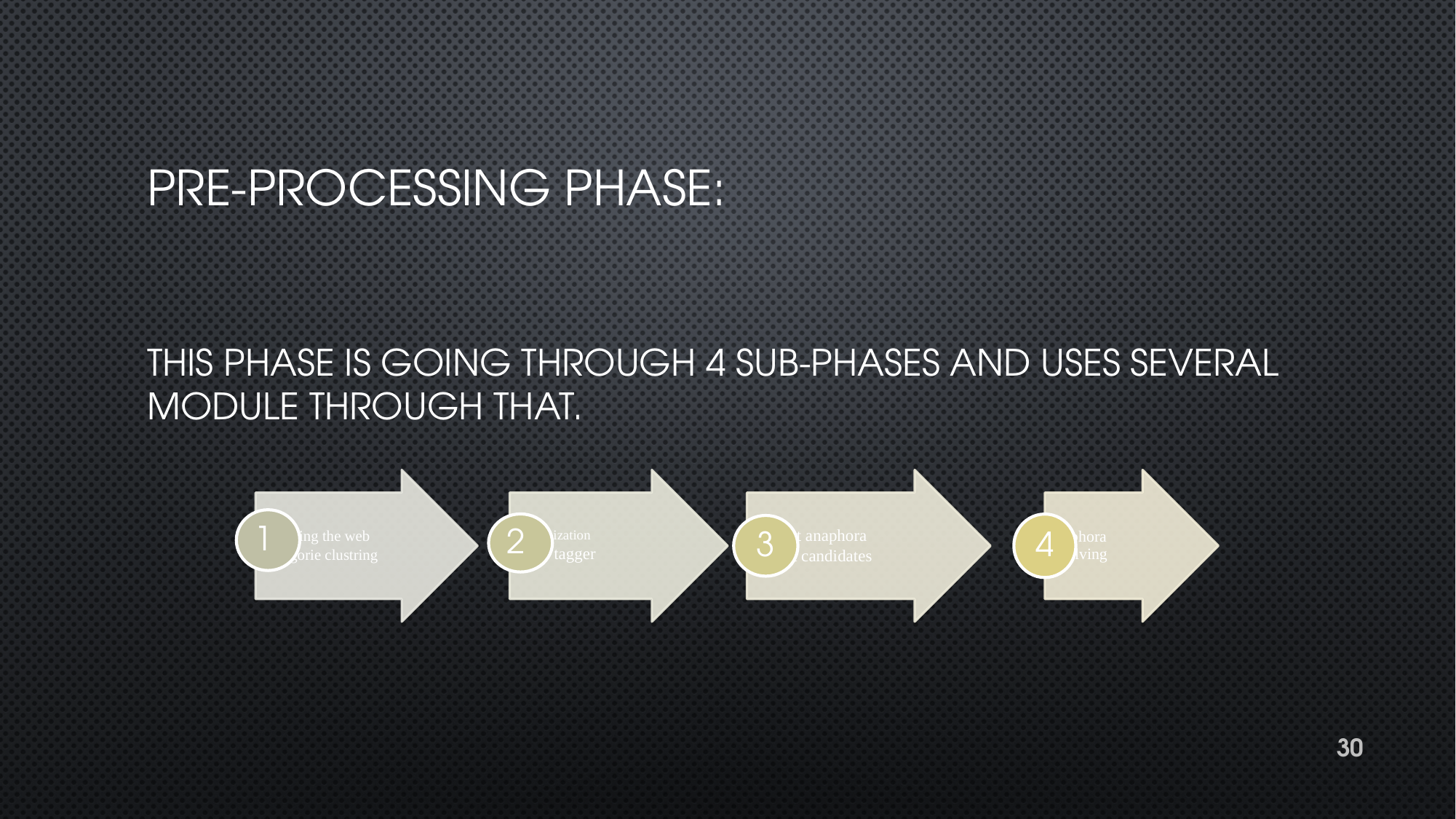

# Pre-Processing phase:
This phase is going through 4 sub-phases and uses several module through that.
crawling the web
categorie clustring
1
Tokenization
POS tagger
2
 detect anaphora
detect candidates
3
anaphora resolving
4
30